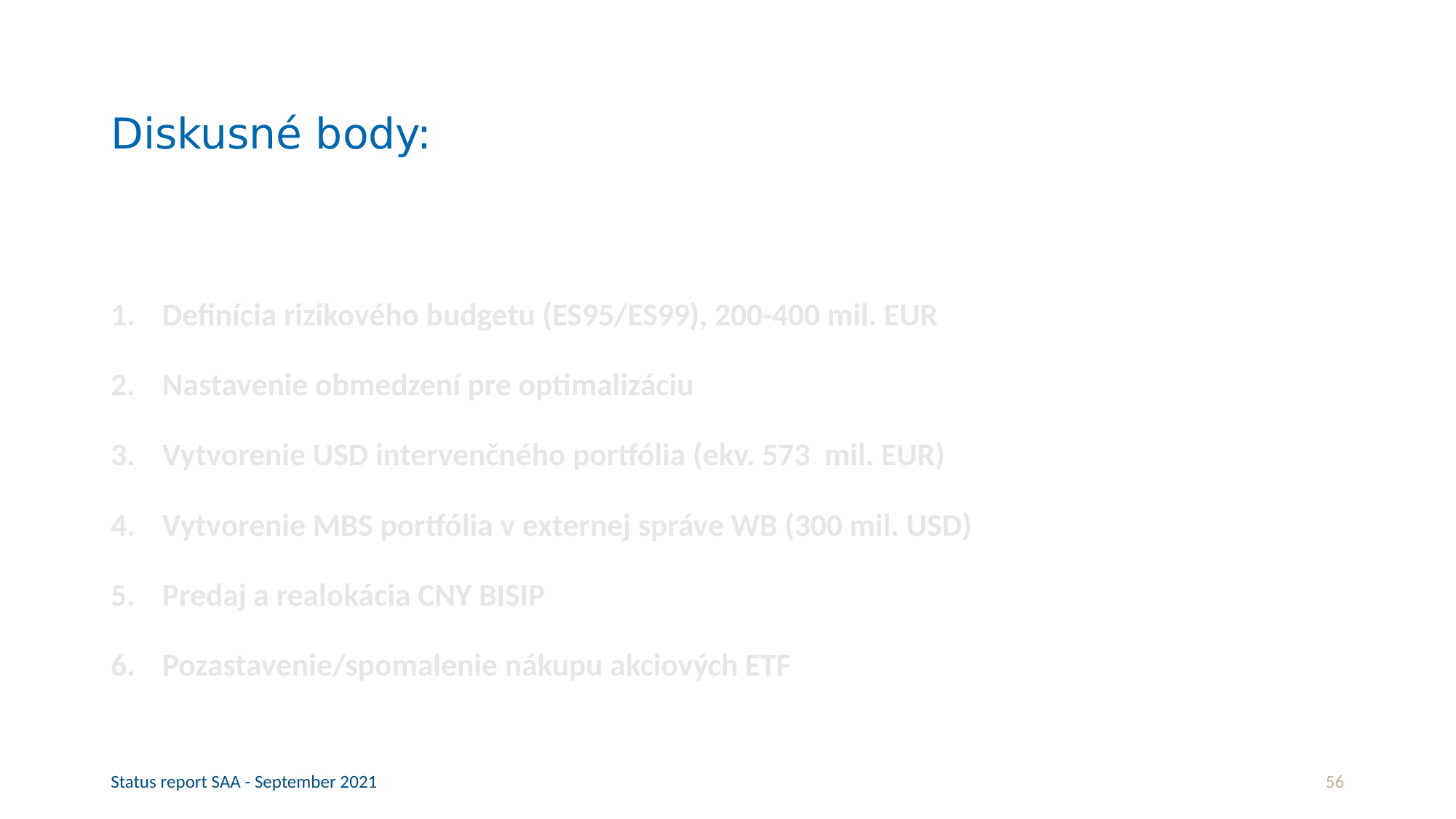

Diskusné body:
Definícia rizikového budgetu (ES95/ES99), 200-400 mil. EUR
Nastavenie obmedzení pre optimalizáciu
Vytvorenie USD intervenčného portfólia (ekv. 573  mil. EUR)
Vytvorenie MBS portfólia v externej správe WB (300 mil. USD)
Predaj a realokácia CNY BISIP
Pozastavenie/spomalenie nákupu akciových ETF

Status report SAA - September 2021
56